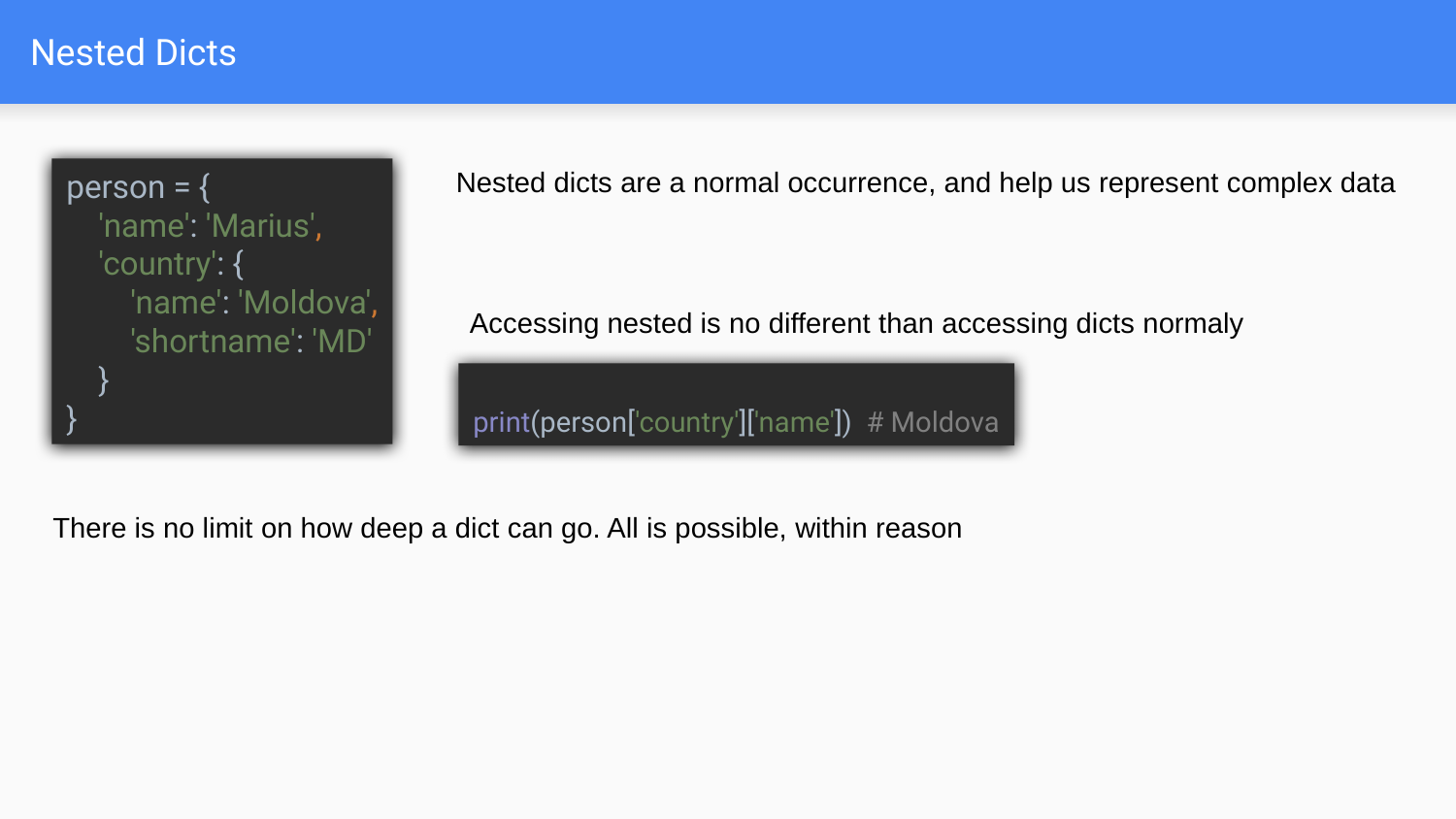

# Nested Dicts
person = {
    'name': 'Marius',
    'country': {
        'name': 'Moldova',
        'shortname': 'MD'
    }
}
Nested dicts are a normal occurrence, and help us represent complex data
Accessing nested is no different than accessing dicts normaly
print(person['country']['name'])  # Moldova
There is no limit on how deep a dict can go. All is possible, within reason